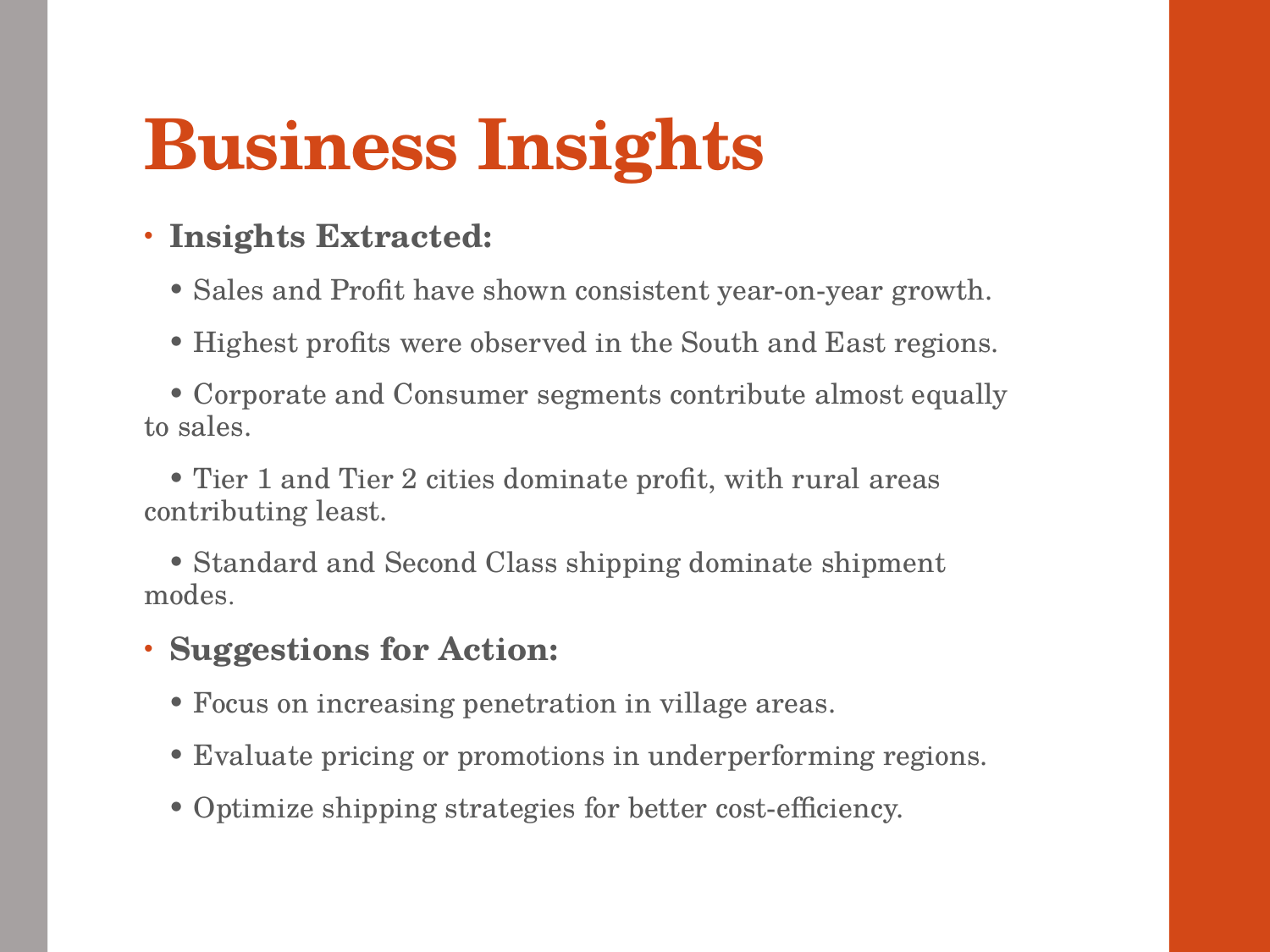

# Business Insights
Insights Extracted:
   • Sales and Profit have shown consistent year-on-year growth.
   • Highest profits were observed in the South and East regions.
   • Corporate and Consumer segments contribute almost equally to sales.
   • Tier 1 and Tier 2 cities dominate profit, with rural areas contributing least.
   • Standard and Second Class shipping dominate shipment modes.
Suggestions for Action:
   • Focus on increasing penetration in village areas.
   • Evaluate pricing or promotions in underperforming regions.
   • Optimize shipping strategies for better cost-efficiency.